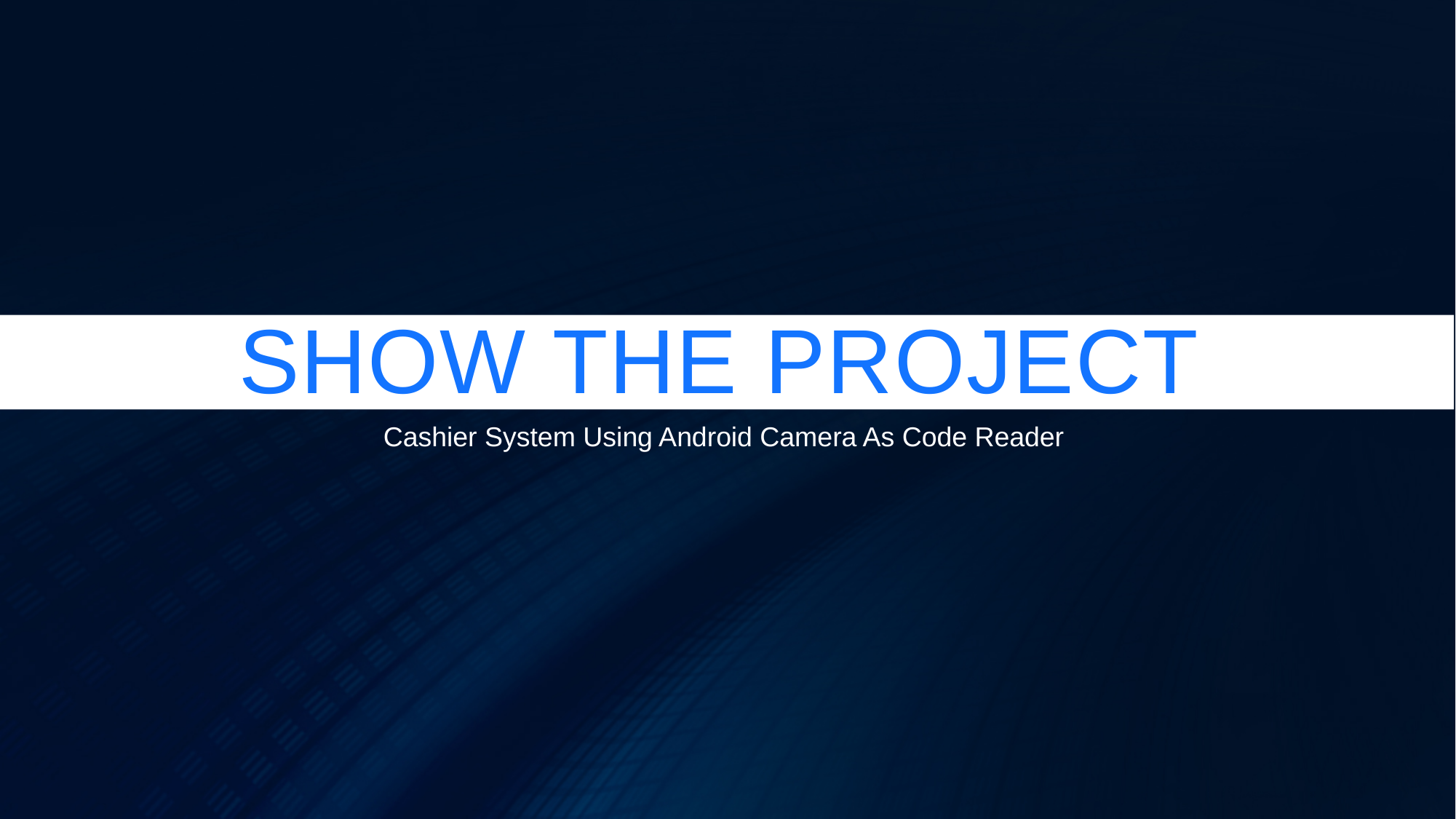

# SHOW THE PROJECT

Cashier System Using Android Camera As Code Reader